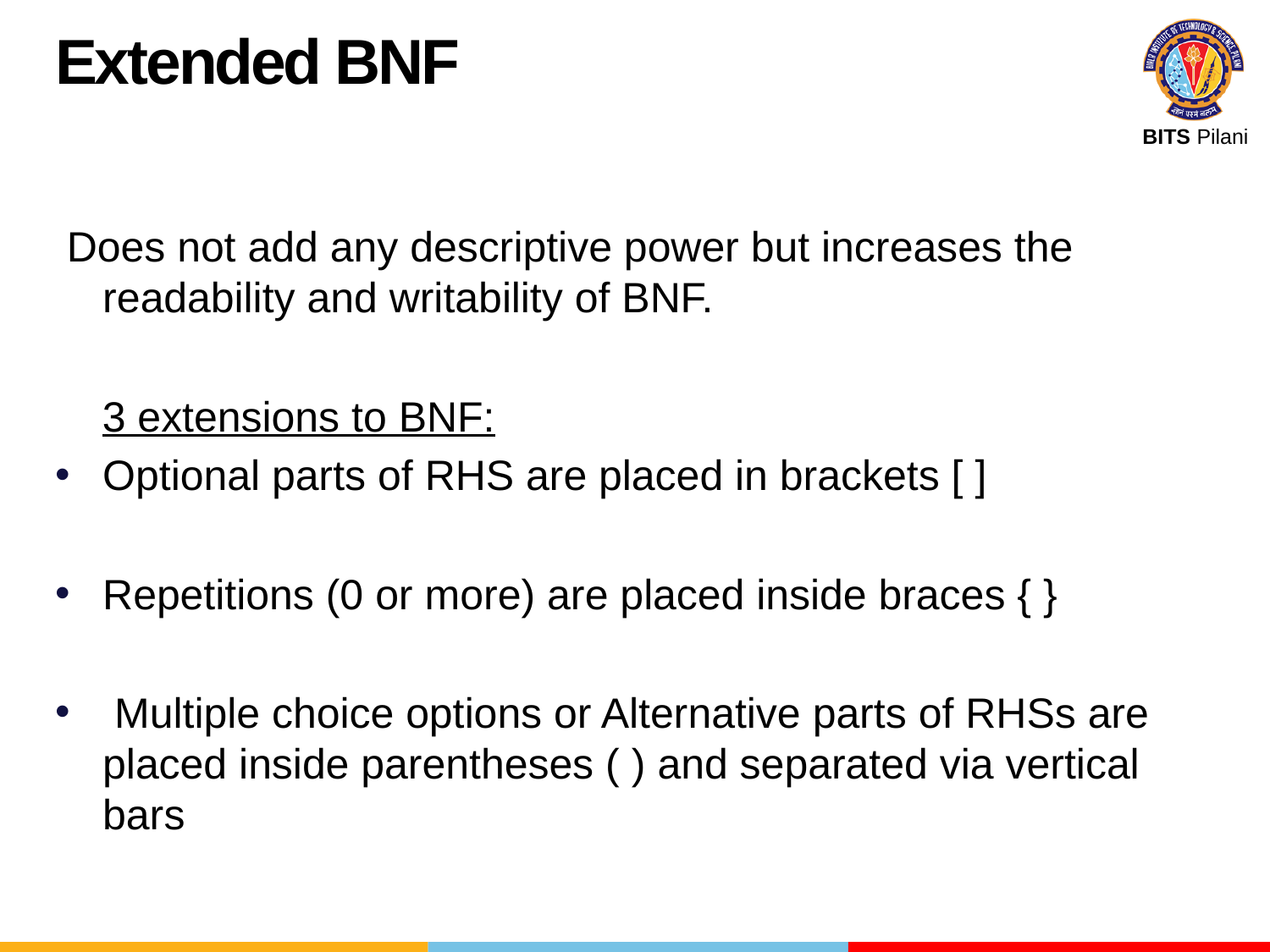

Extended BNF
 Does not add any descriptive power but increases the readability and writability of BNF.

3 extensions to BNF:
Optional parts of RHS are placed in brackets [ ]

Repetitions (0 or more) are placed inside braces { }

 Multiple choice options or Alternative parts of RHSs are placed inside parentheses ( ) and separated via vertical bars